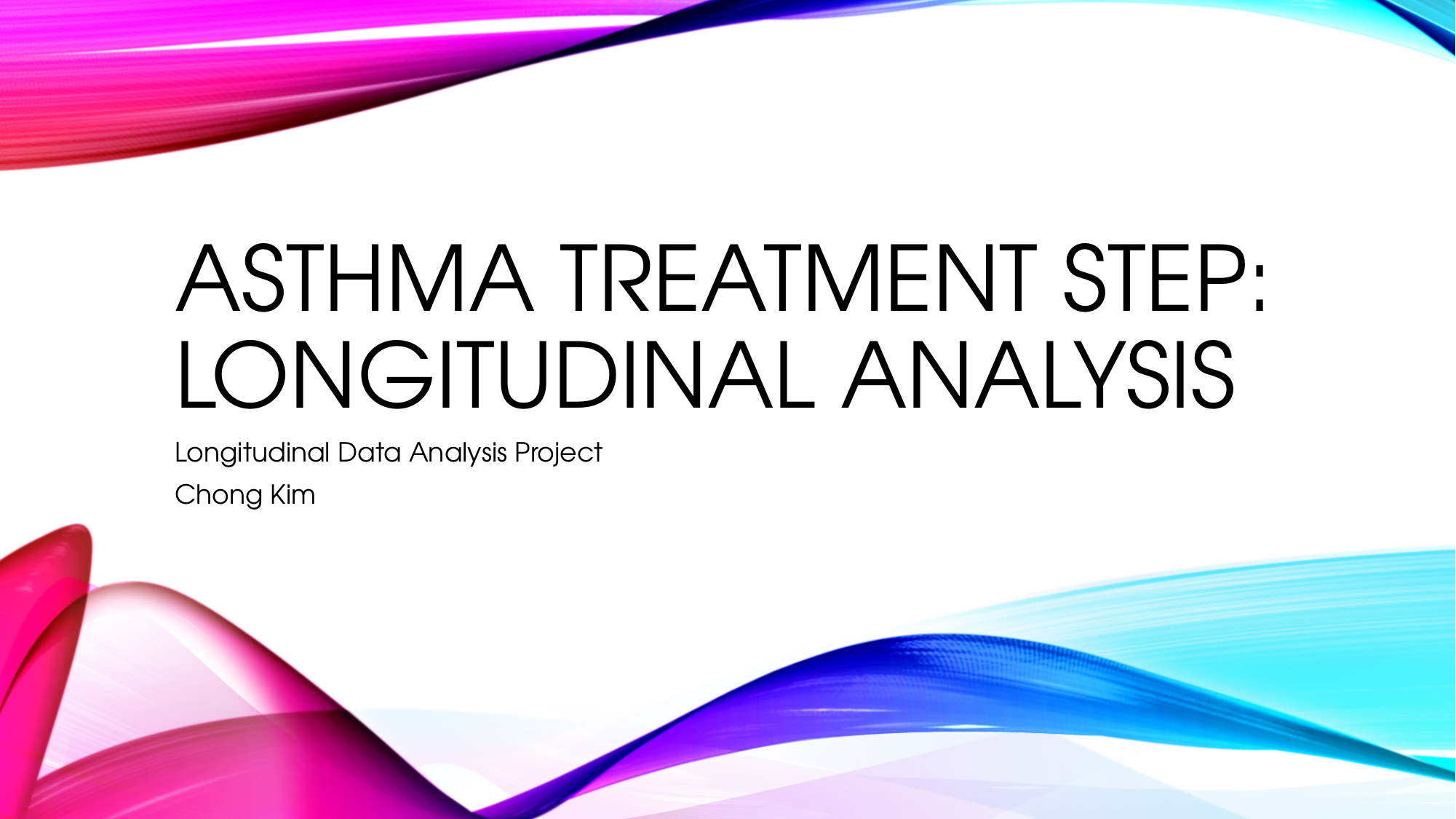

# Asthma Treatment Step: Longitudinal Analysis
Longitudinal Data Analysis Project
Chong Kim